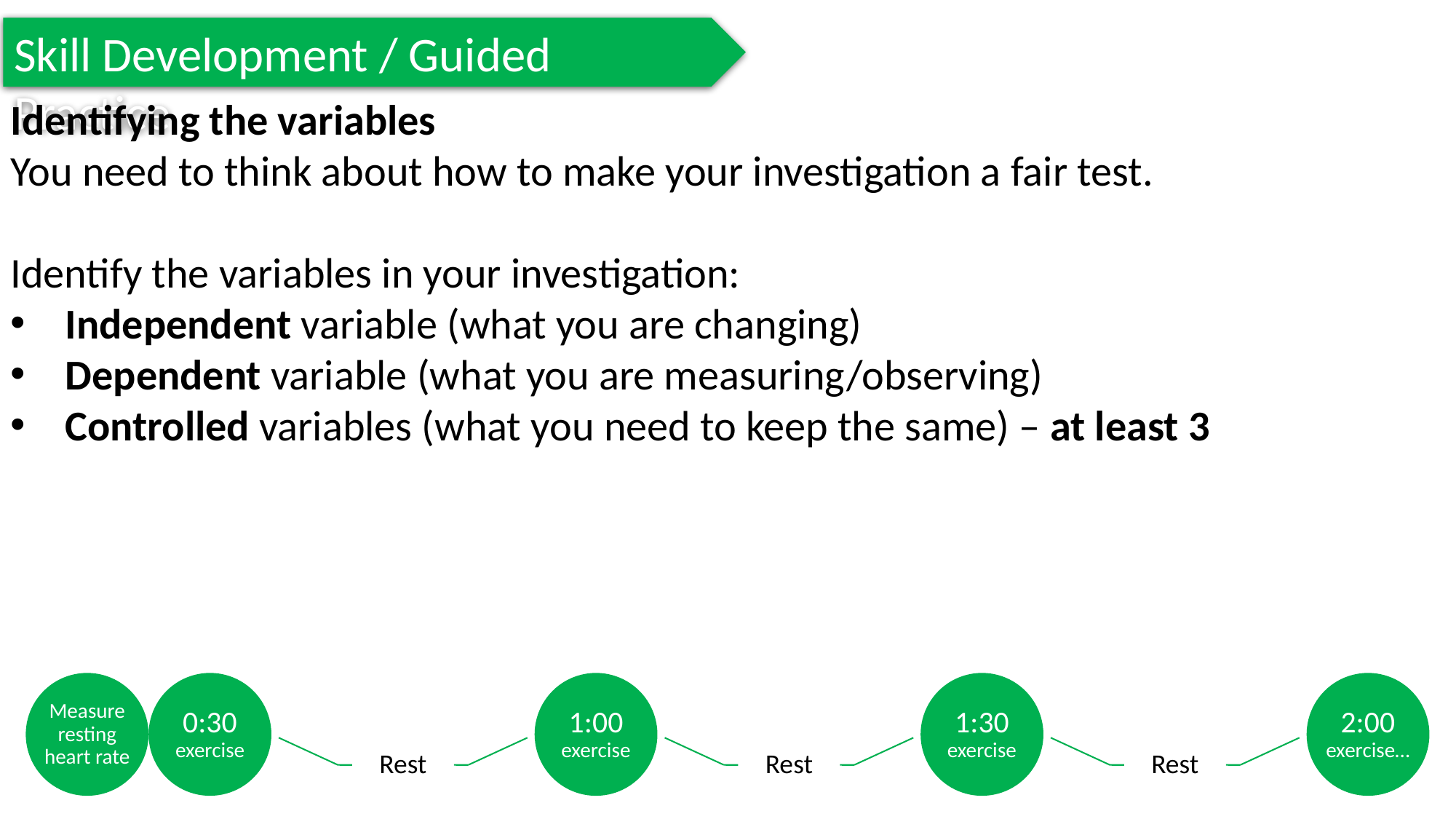

Skill Development / Guided Practice
Identifying the variables
You need to think about how to make your investigation a fair test.

Identify the variables in your investigation:
Independent variable (what you are changing)
Dependent variable (what you are measuring/observing)
Controlled variables (what you need to keep the same) – at least 3

Measure resting heart rate
0:30 exercise
Rest
1:00 exercise
Rest
1:30 exercise
Rest
2:00 exercise…